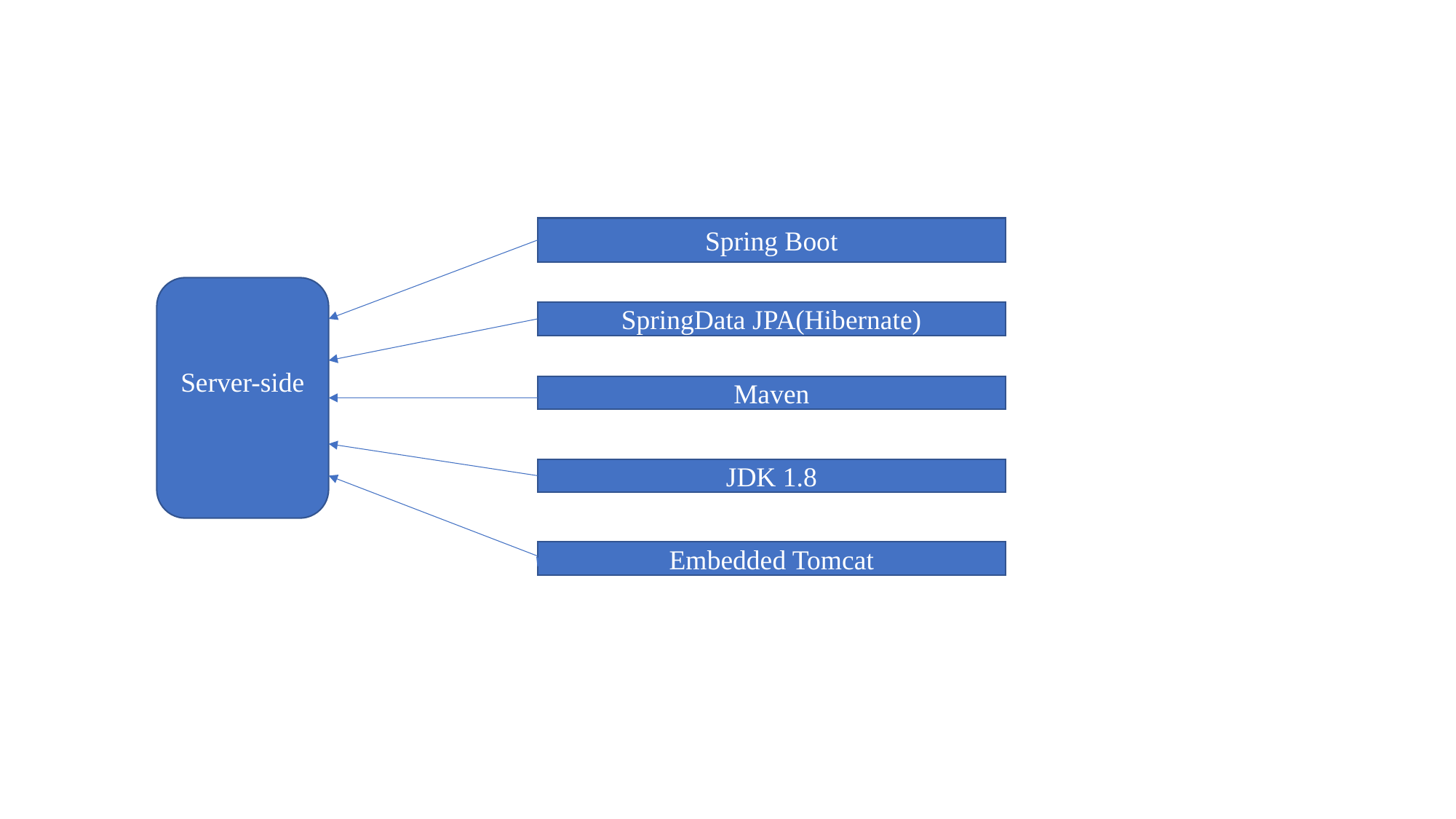

#

Spring Boot
Server-side

SpringData JPA(Hibernate)
Maven
JDK 1.8
Embedded Tomcat